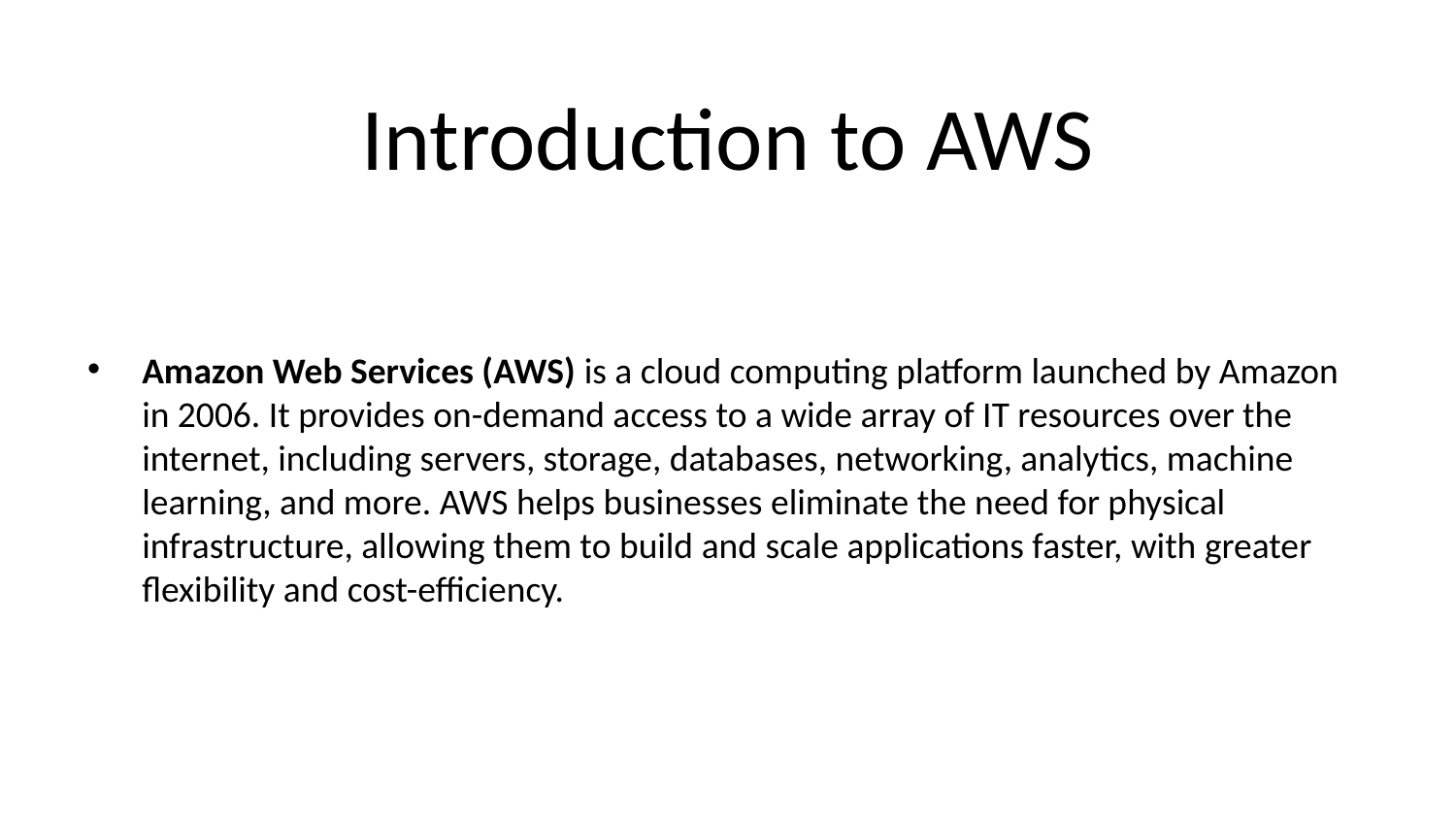

# Introduction to AWS

Amazon Web Services (AWS) is a cloud computing platform launched by Amazon in 2006. It provides on-demand access to a wide array of IT resources over the internet, including servers, storage, databases, networking, analytics, machine learning, and more. AWS helps businesses eliminate the need for physical infrastructure, allowing them to build and scale applications faster, with greater flexibility and cost-efficiency.